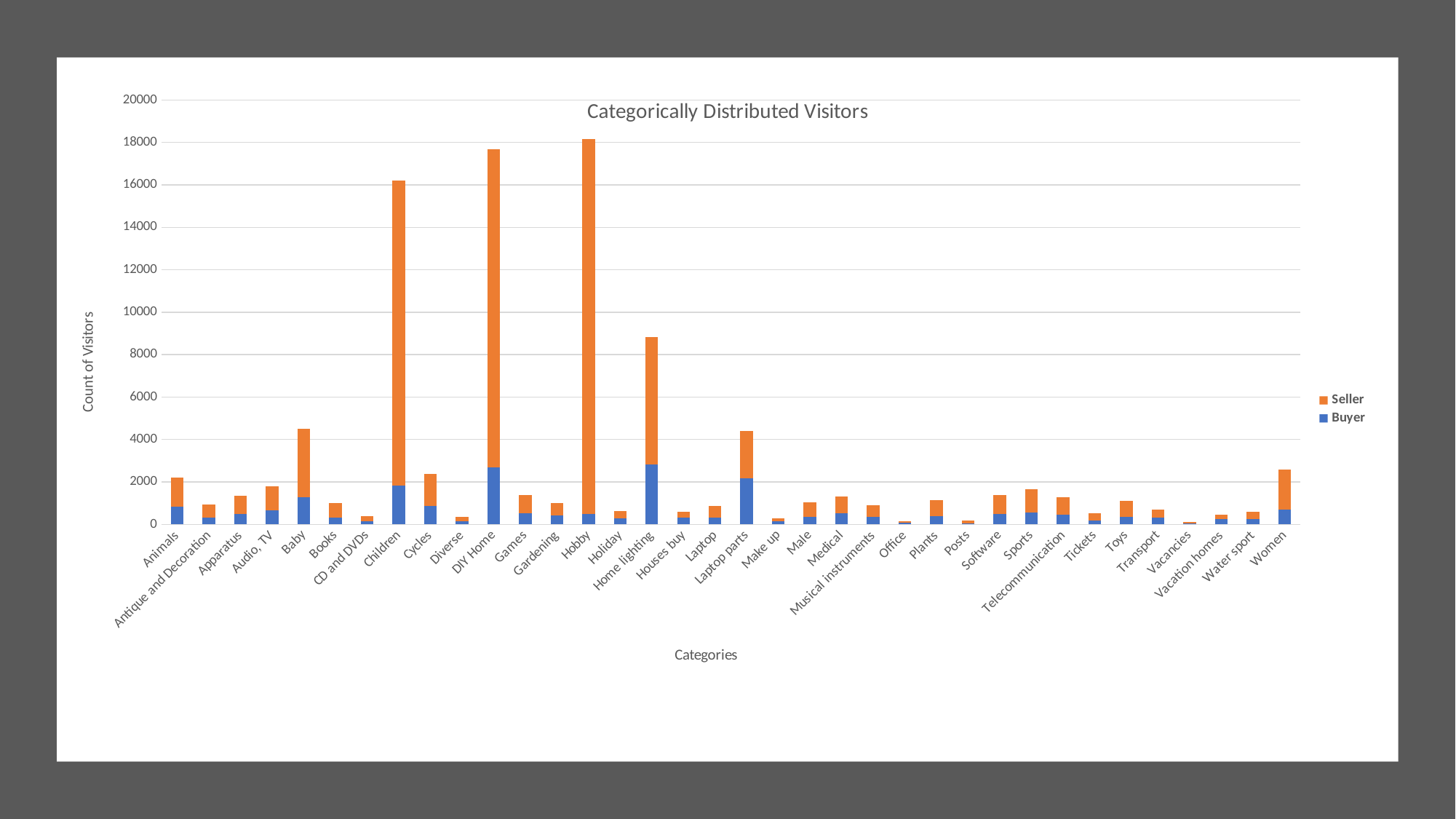

### Chart: Categorically Distributed Visitors

| Category | Buyer | Seller |
|---|---|---|
| Animals | 842.0 | 1356.0 |
| Antique and Decoration | 310.0 | 625.0 |
| Apparatus | 478.0 | 875.0 |
| Audio, TV | 655.0 | 1155.0 |
| Baby | 1296.0 | 3205.0 |
| Books | 315.0 | 678.0 |
| CD and DVDs | 138.0 | 253.0 |
| Children | 1844.0 | 14368.0 |
| Cycles | 871.0 | 1499.0 |
| Diverse | 136.0 | 210.0 |
| DIY Home | 2704.0 | 14966.0 |
| Games | 523.0 | 855.0 |
| Gardening | 431.0 | 578.0 |
| Hobby | 490.0 | 17659.0 |
| Holiday | 293.0 | 330.0 |
| Home lighting | 2818.0 | 6011.0 |
| Houses buy | 315.0 | 289.0 |
| Laptop | 315.0 | 554.0 |
| Laptop parts | 2159.0 | 2243.0 |
| Make up | 138.0 | 153.0 |
| Male | 366.0 | 684.0 |
| Medical | 532.0 | 795.0 |
| Musical instruments | 343.0 | 543.0 |
| Office | 85.0 | 66.0 |
| Plants | 403.0 | 745.0 |
| Posts | 53.0 | 115.0 |
| Software | 481.0 | 886.0 |
| Sports | 557.0 | 1088.0 |
| Telecommunication | 441.0 | 831.0 |
| Tickets | 178.0 | 340.0 |
| Toys | 367.0 | 735.0 |
| Transport | 321.0 | 362.0 |
| Vacancies | 44.0 | 56.0 |
| Vacation homes | 239.0 | 224.0 |
| Water sport | 258.0 | 335.0 |
| Women | 708.0 | 1886.0 |